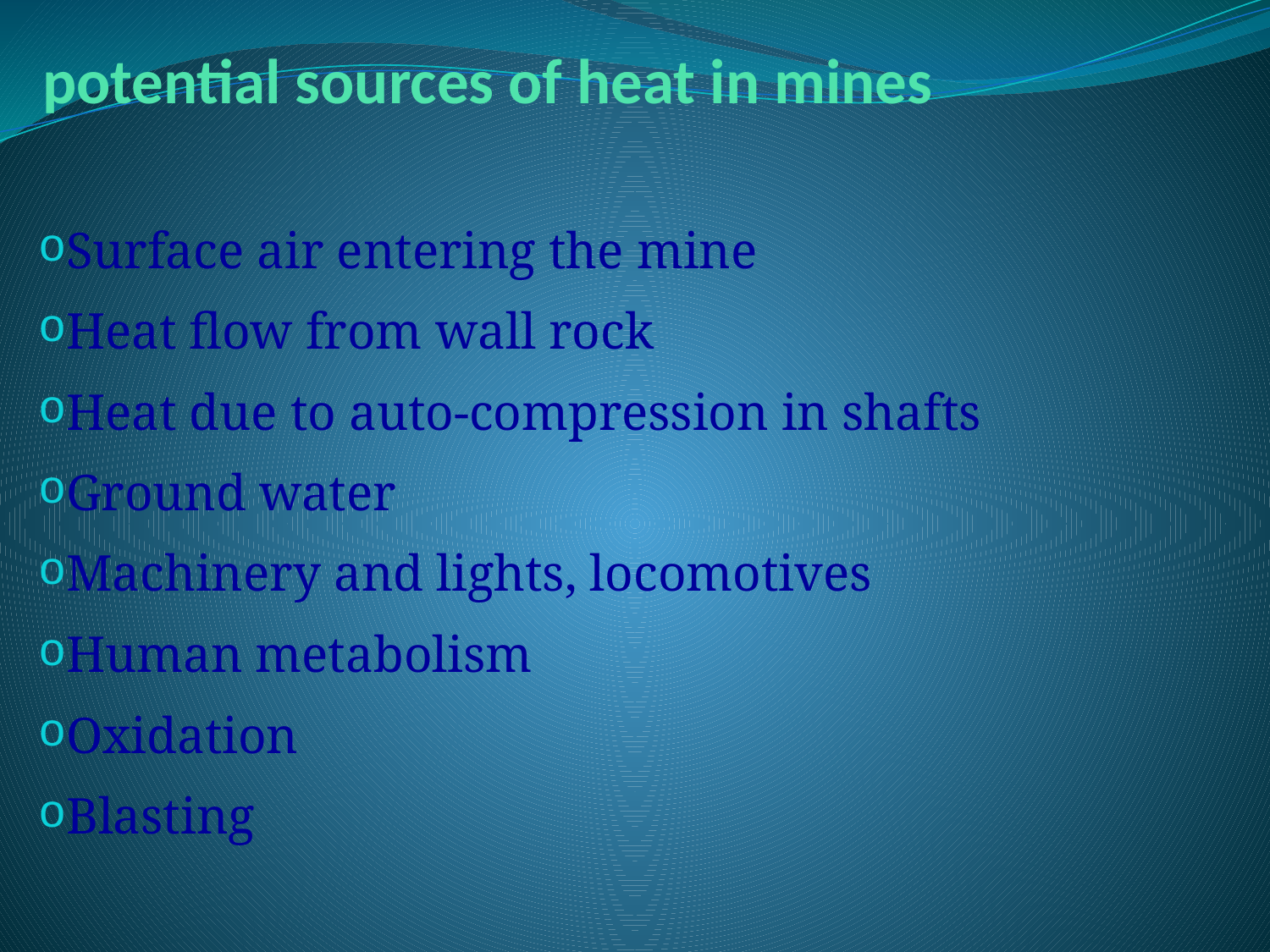

# potential sources of heat in mines
Surface air entering the mine
Heat flow from wall rock
Heat due to auto-compression in shafts
Ground water
Machinery and lights, locomotives
Human metabolism
Oxidation
Blasting